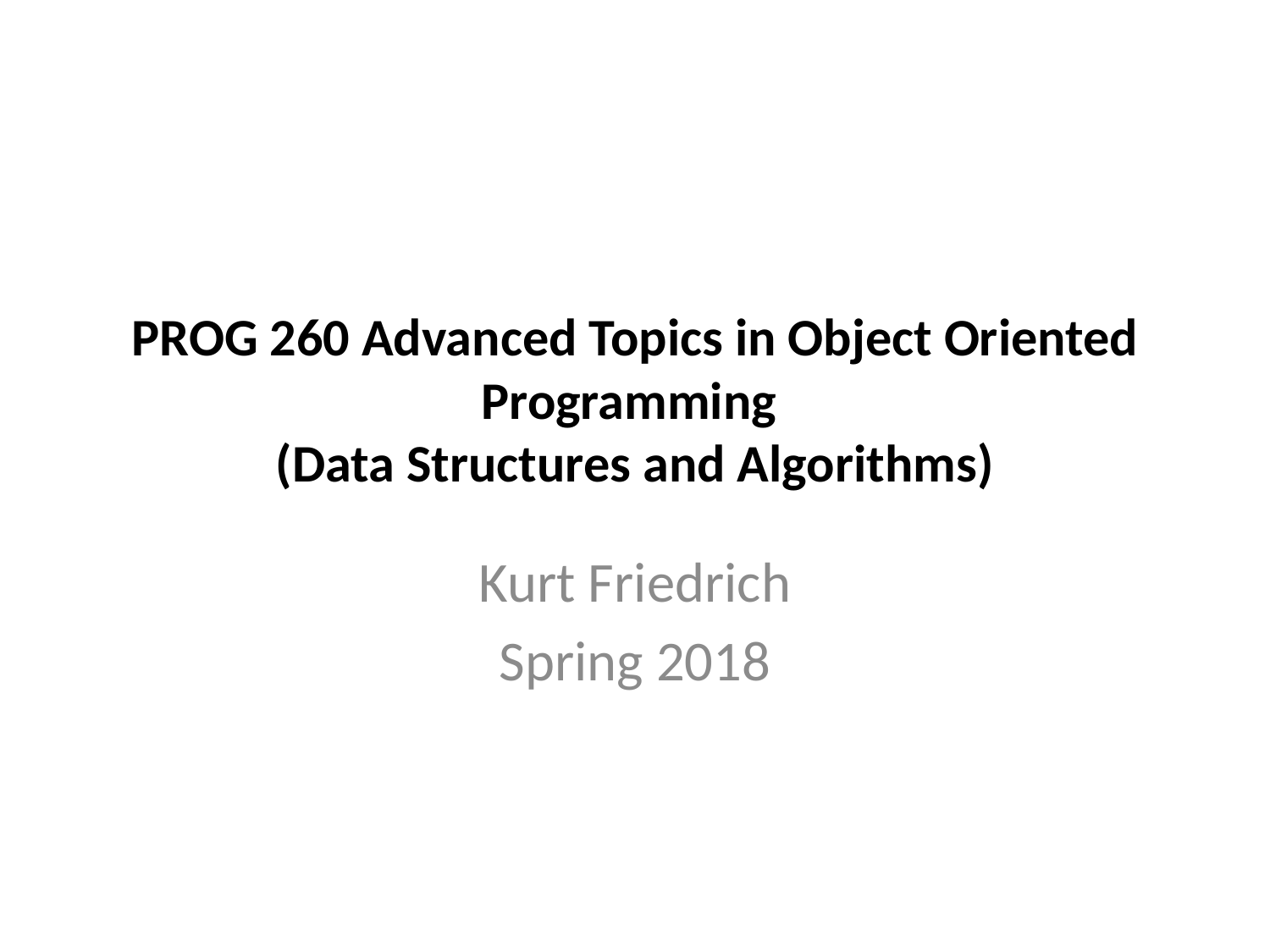

# PROG 260 Advanced Topics in Object Oriented Programming  (Data Structures and Algorithms)
Kurt Friedrich
Spring 2018